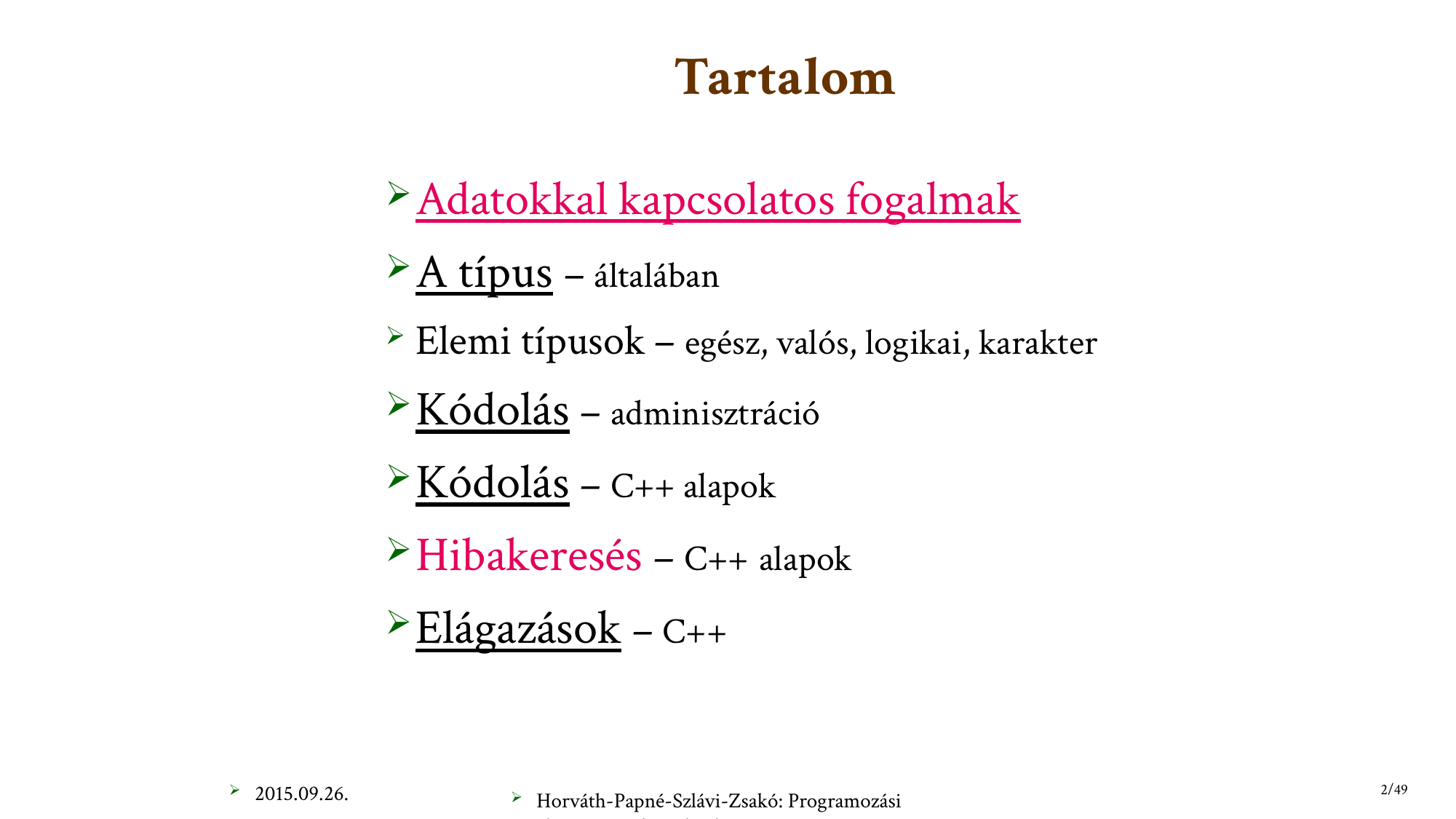

Adatokkal kapcsolatos fogalmak
A típus – általában
Elemi típusok – egész, valós, logikai, karakter
Kódolás – adminisztráció
Kódolás – C++ alapok
Hibakeresés – C++ alapok
Elágazások – C++
Tartalom
2015.09.26.
2/49
Horváth-Papné-Szlávi-Zsakó: Programozási alapismeretek 2. előadás